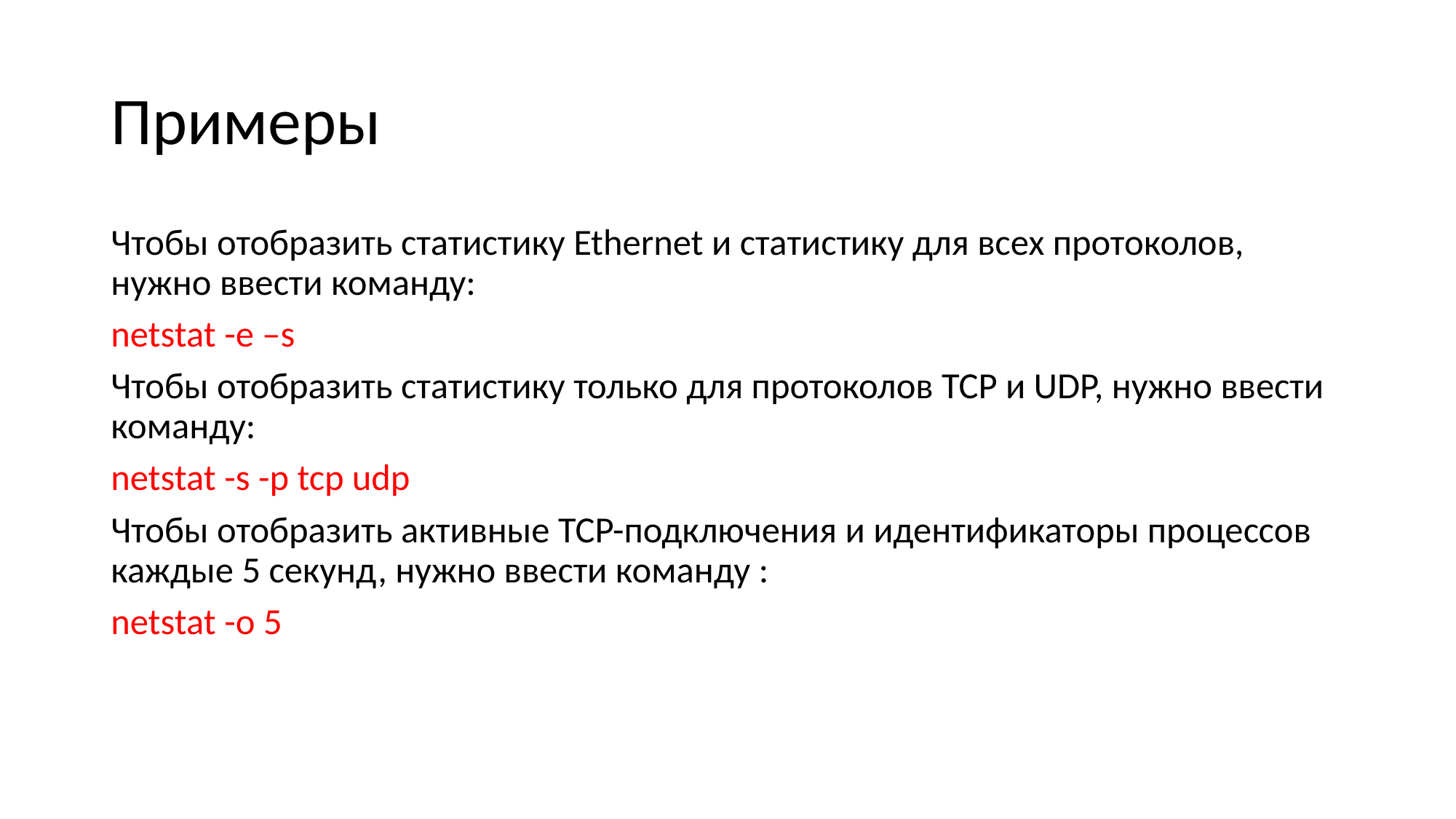

# Примеры
Чтобы отобразить статистику Ethernet и статистику для всех протоколов, нужно ввести команду:
netstat -e –s
Чтобы отобразить статистику только для протоколов TCP и UDP, нужно ввести команду:
netstat -s -p tcp udp
Чтобы отобразить активные TCP-подключения и идентификаторы процессов каждые 5 секунд, нужно ввести команду :
netstat -o 5